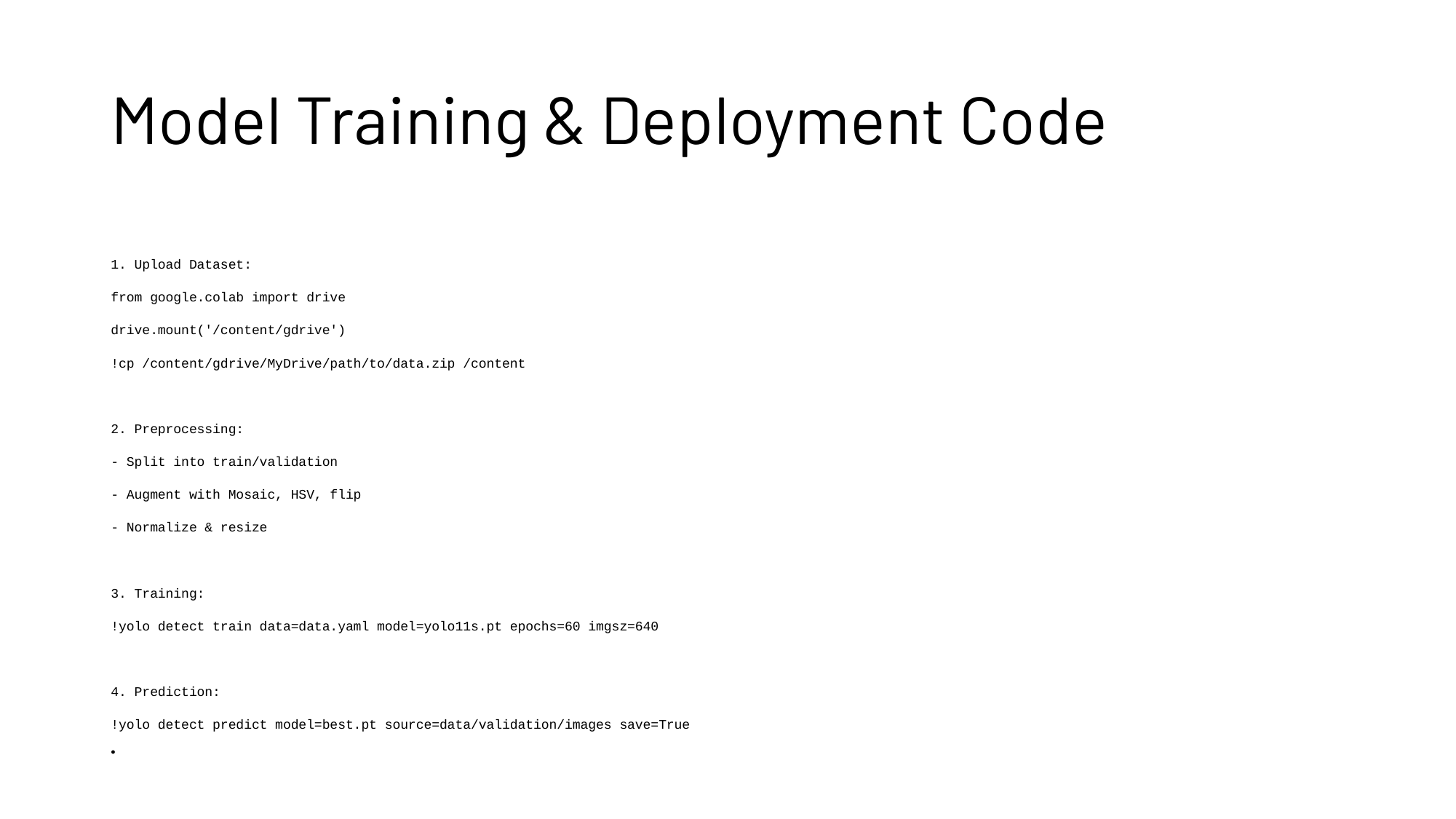

# Model Training & Deployment Code

1. Upload Dataset:
from google.colab import drive
drive.mount('/content/gdrive')
!cp /content/gdrive/MyDrive/path/to/data.zip /content

2. Preprocessing:
- Split into train/validation
- Augment with Mosaic, HSV, flip
- Normalize & resize

3. Training:
!yolo detect train data=data.yaml model=yolo11s.pt epochs=60 imgsz=640

4. Prediction:
!yolo detect predict model=best.pt source=data/validation/images save=True